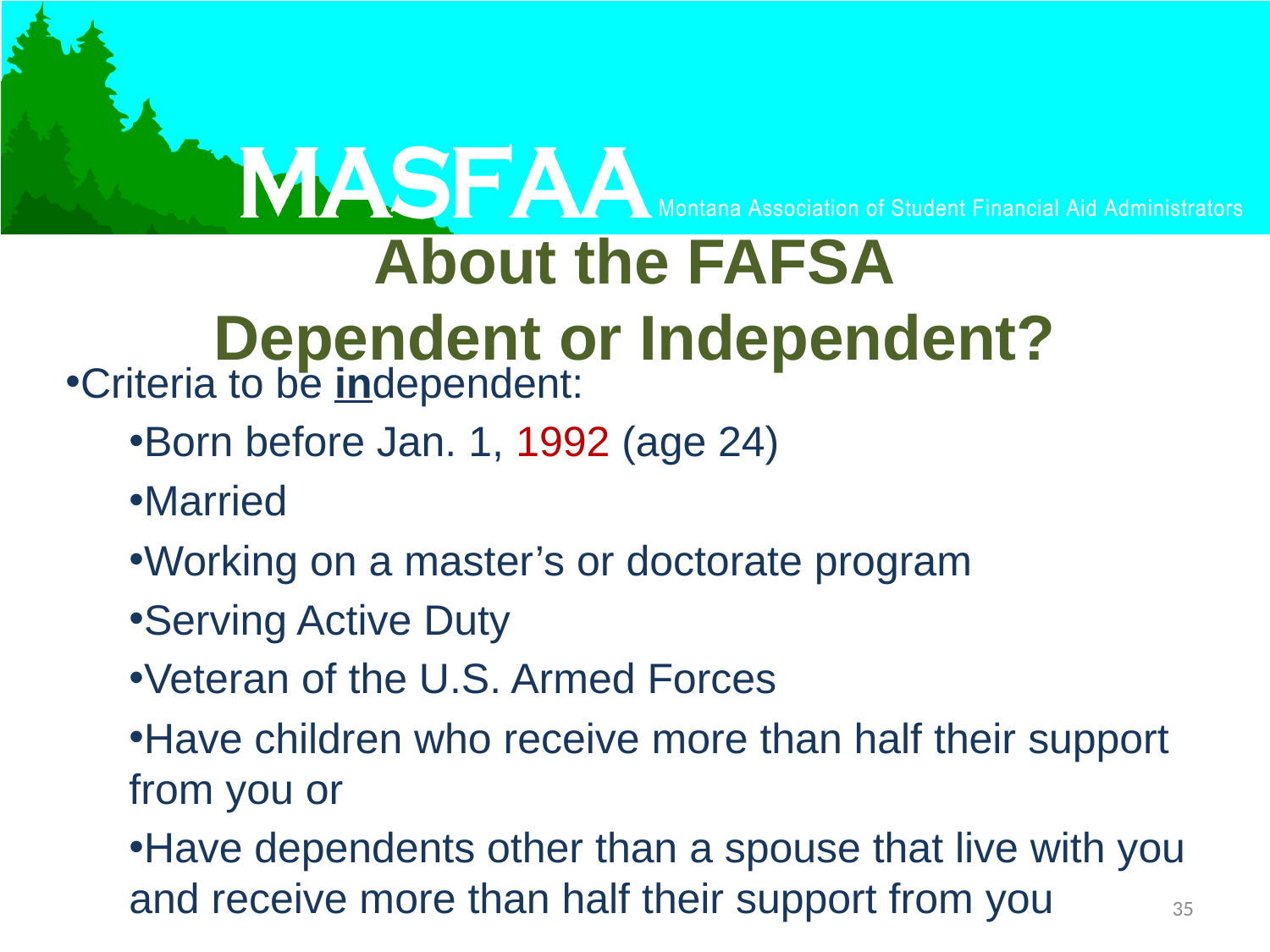

# About the FAFSA Dependent or Independent?
Criteria to be independent:
Born before Jan. 1, 1992 (age 24)
Married
Working on a master’s or doctorate program
Serving Active Duty
Veteran of the U.S. Armed Forces
Have children who receive more than half their support from you or
Have dependents other than a spouse that live with you and receive more than half their support from you

35